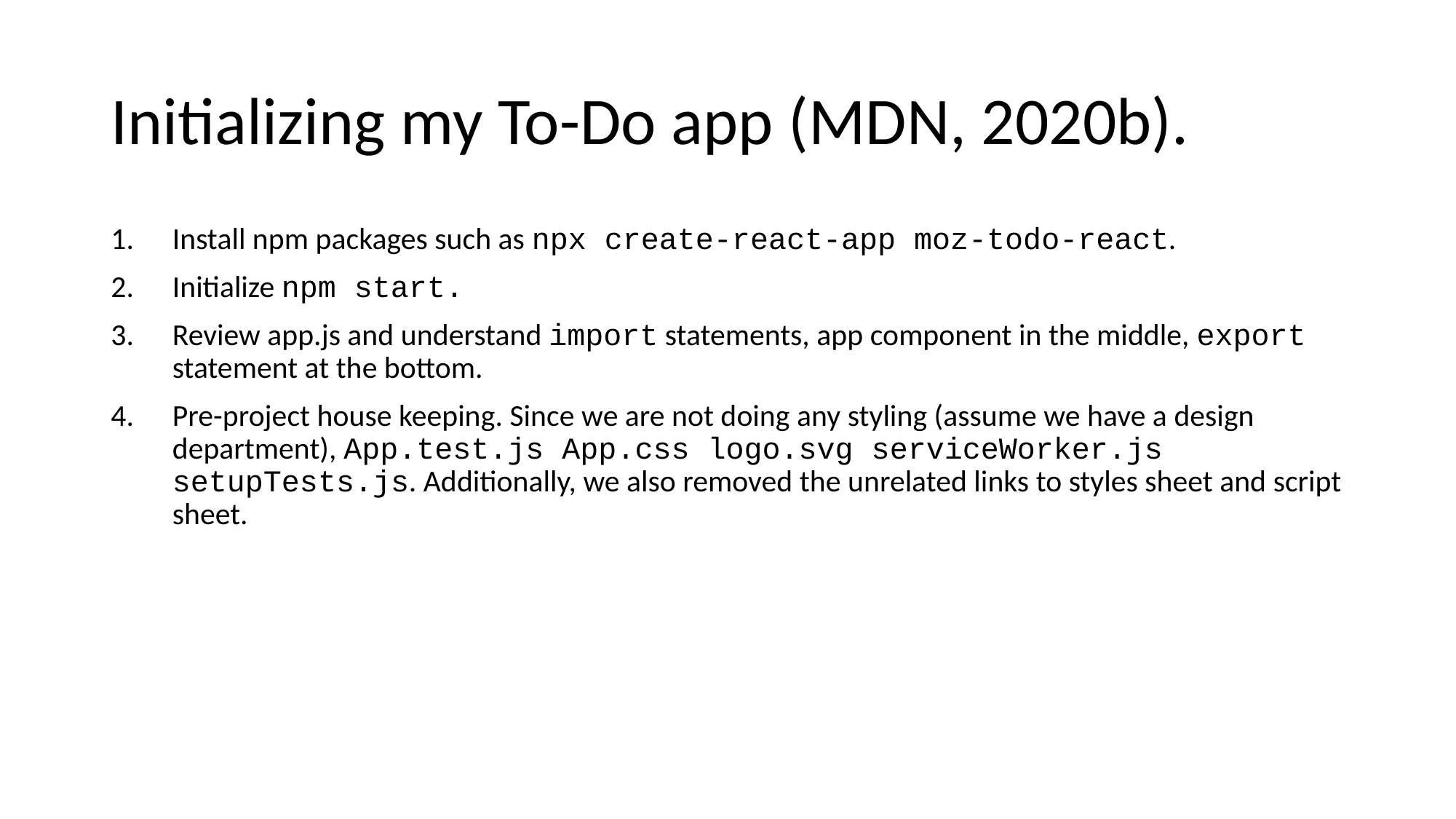

# Initializing my To-Do app (MDN, 2020b).
Install npm packages such as npx create-react-app moz-todo-react.
Initialize npm start.
Review app.js and understand import statements, app component in the middle, export statement at the bottom.
Pre-project house keeping. Since we are not doing any styling (assume we have a design department), App.test.js App.css logo.svg serviceWorker.js setupTests.js. Additionally, we also removed the unrelated links to styles sheet and script sheet.